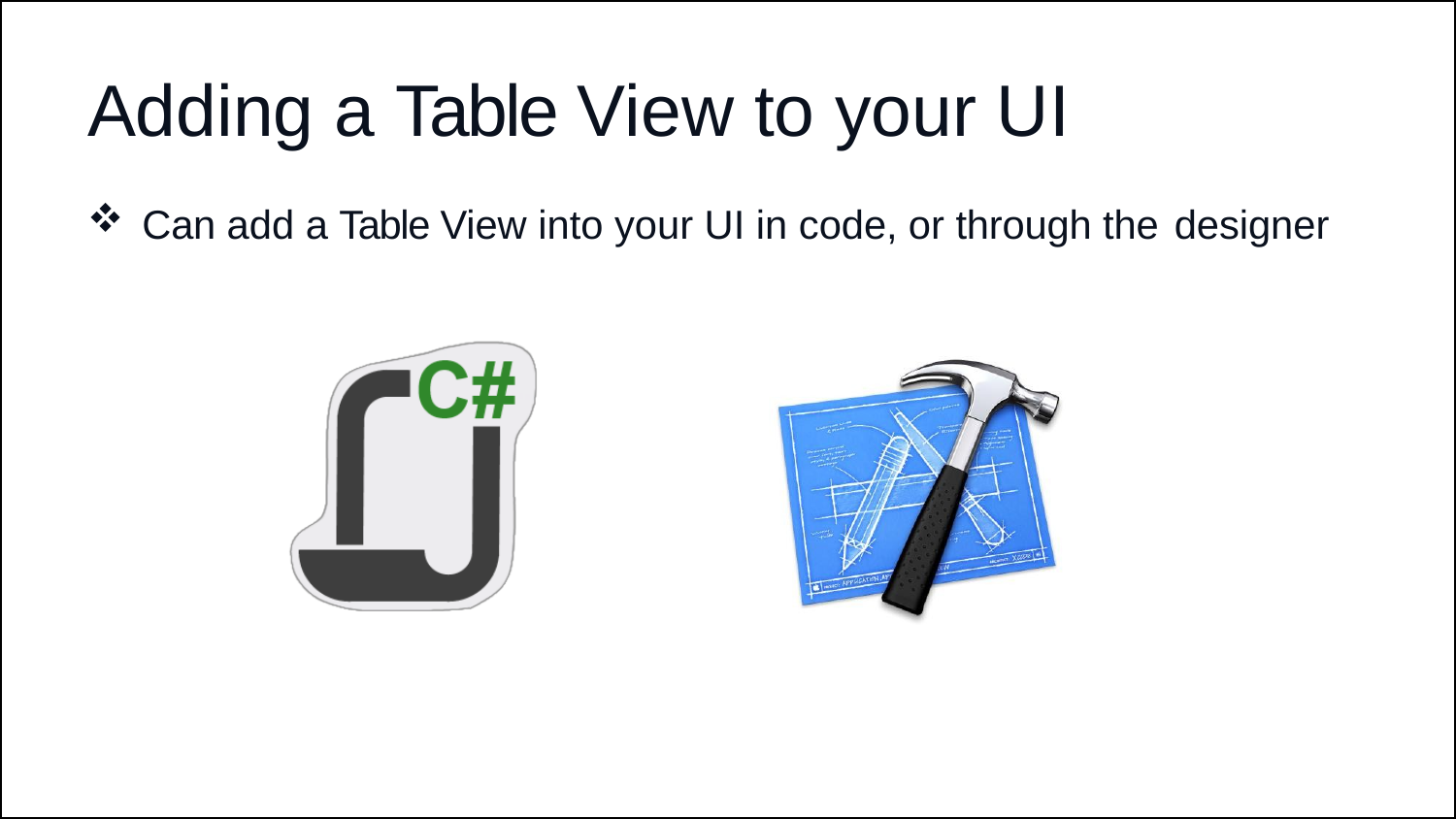

# Adding a Table View to your UI
Can add a Table View into your UI in code, or through the designer